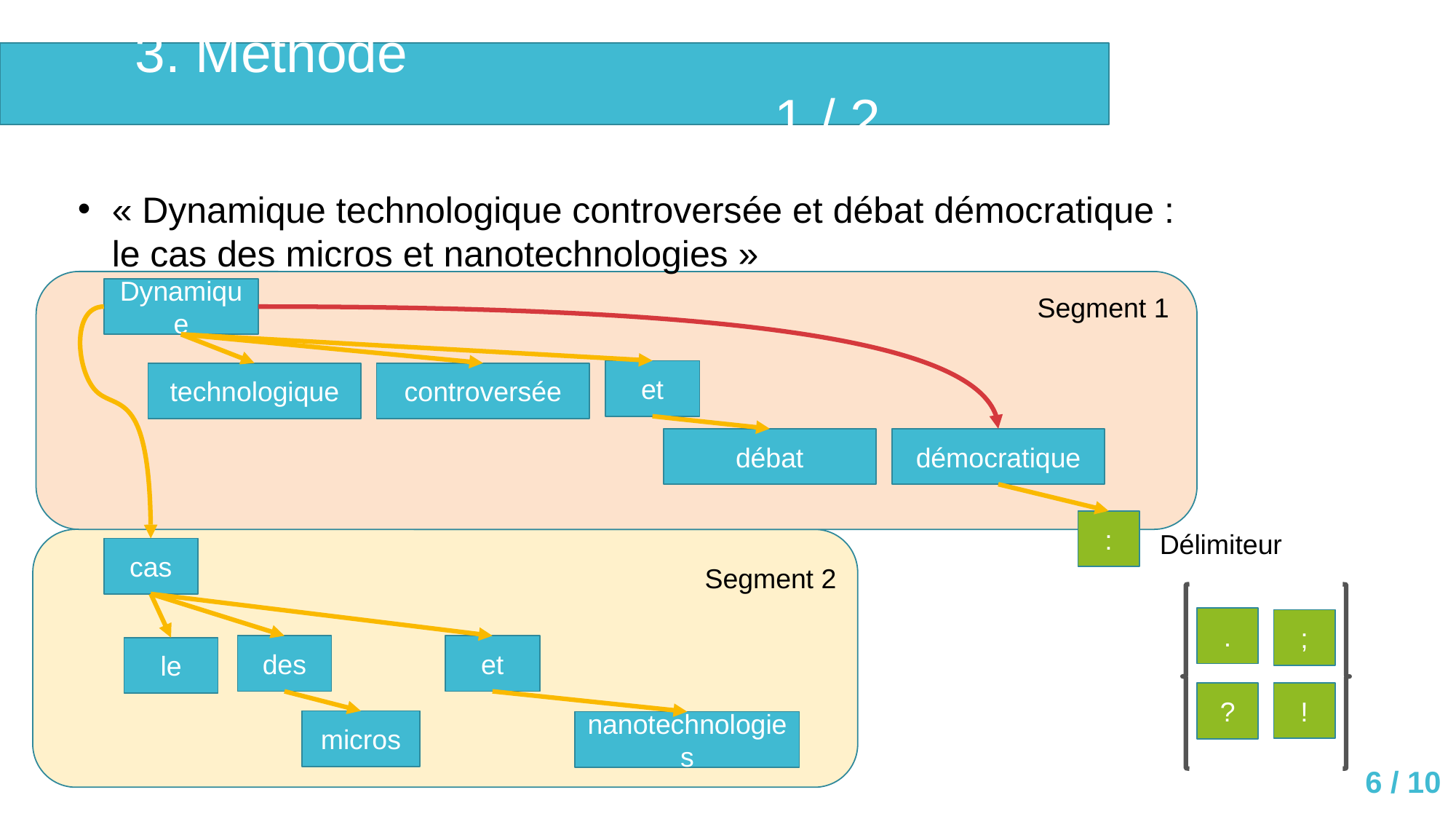

3. Méthode													1 / 2
« Dynamique technologique controversée et débat démocratique :
le cas des micros et nanotechnologies »

Dynamique
Segment 1
et
technologique
controversée
démocratique
débat
:
Délimiteur

cas
Segment 2

.
;
des
et
le
!
?
micros
nanotechnologies
6 / 10